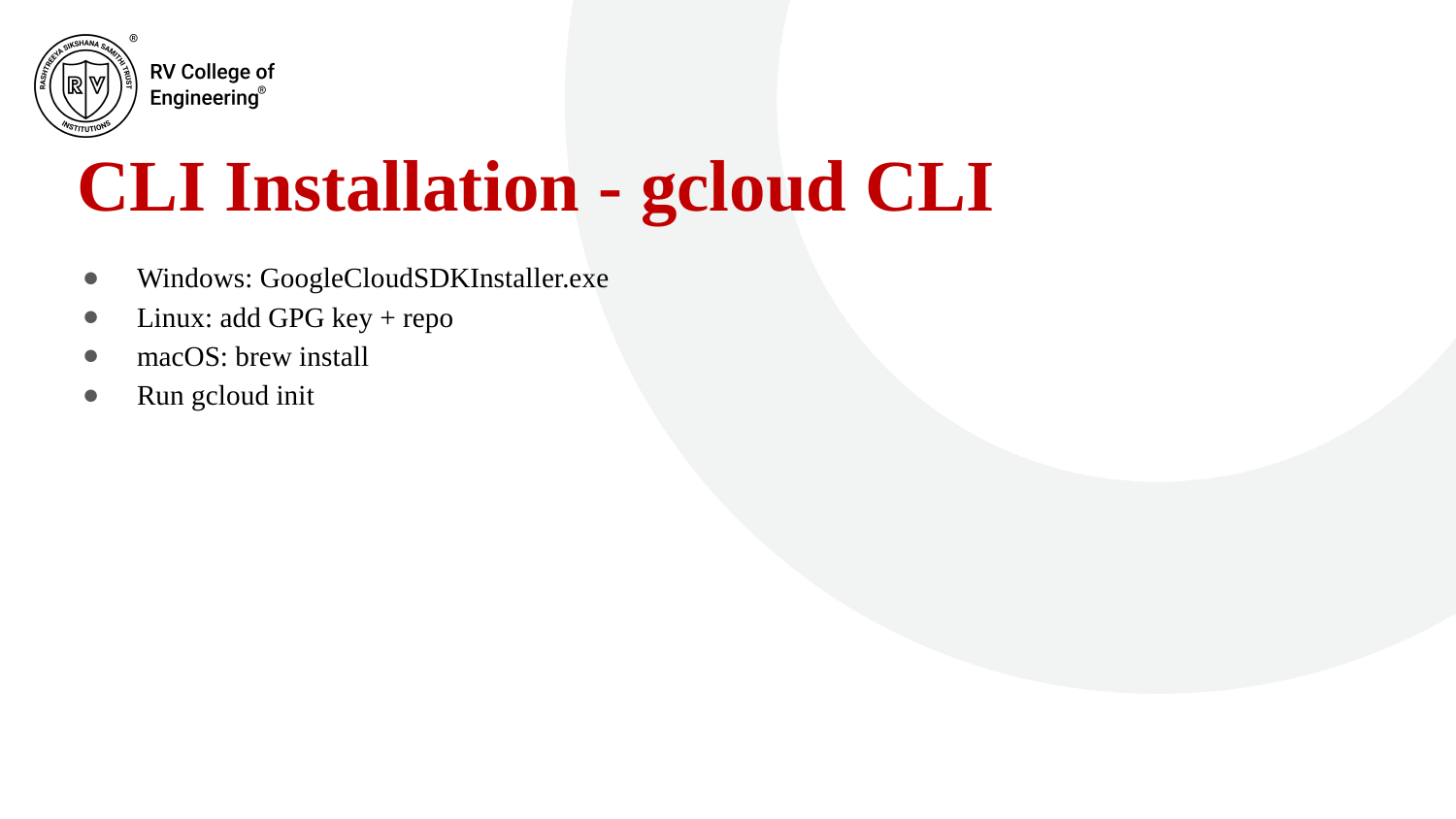

# CLI Installation - gcloud CLI
Windows: GoogleCloudSDKInstaller.exe
Linux: add GPG key + repo
macOS: brew install
Run gcloud init